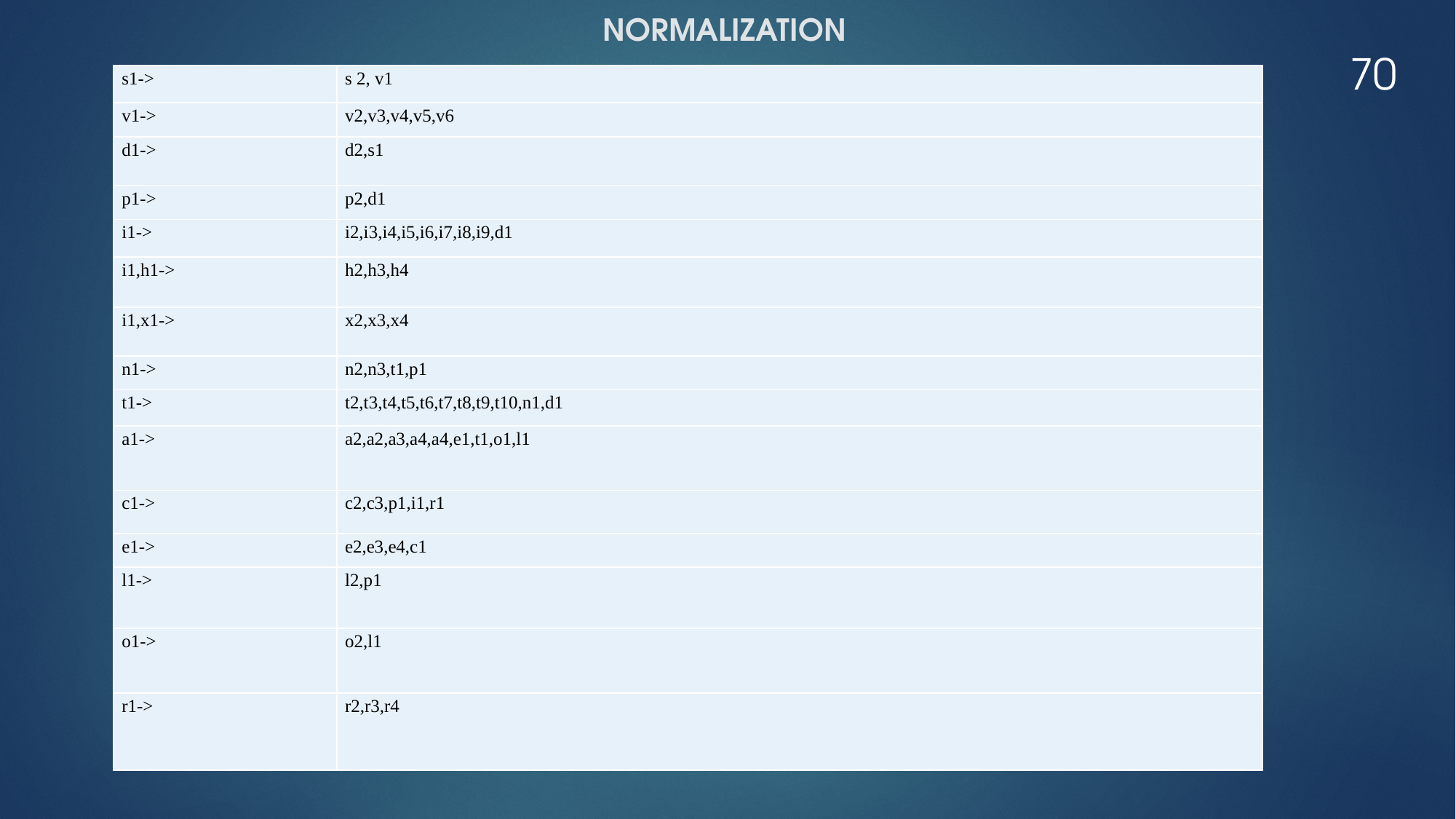

# NORMALIZATION
70
| s1-> | s 2, v1 |
| --- | --- |
| v1-> | v2,v3,v4,v5,v6 |
| d1-> | d2,s1 |
| p1-> | p2,d1 |
| i1-> | i2,i3,i4,i5,i6,i7,i8,i9,d1 |
| i1,h1-> | h2,h3,h4 |
| i1,x1-> | x2,x3,x4 |
| n1-> | n2,n3,t1,p1 |
| t1-> | t2,t3,t4,t5,t6,t7,t8,t9,t10,n1,d1 |
| a1-> | a2,a2,a3,a4,a4,e1,t1,o1,l1 |
| c1-> | c2,c3,p1,i1,r1 |
| e1-> | e2,e3,e4,c1 |
| l1-> | l2,p1 |
| o1-> | o2,l1 |
| r1-> | r2,r3,r4 |